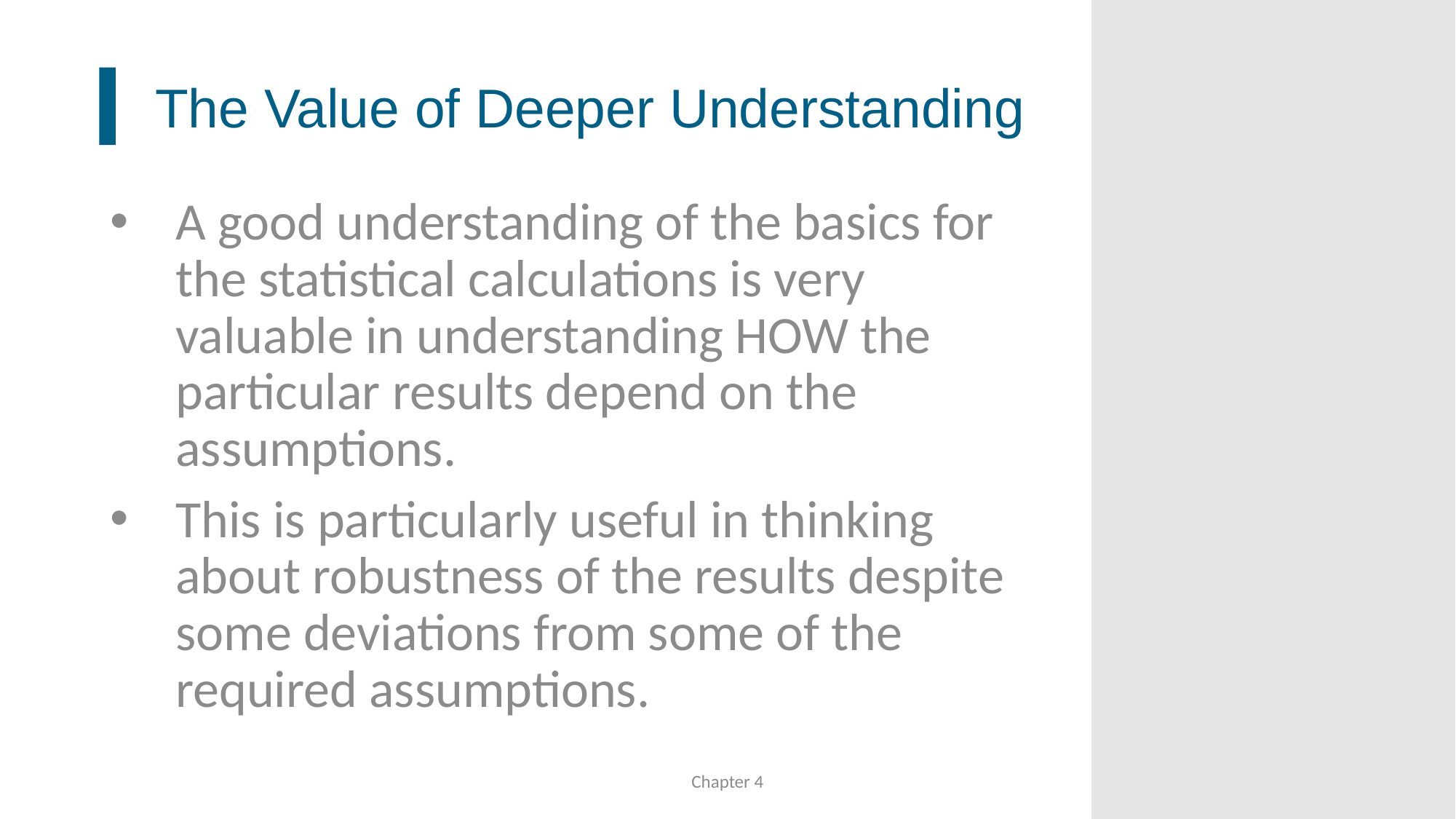

# The Value of Deeper Understanding

A good understanding of the basics for the statistical calculations is very valuable in understanding HOW the particular results depend on the assumptions.
This is particularly useful in thinking about robustness of the results despite some deviations from some of the required assumptions.

Chapter 4
13